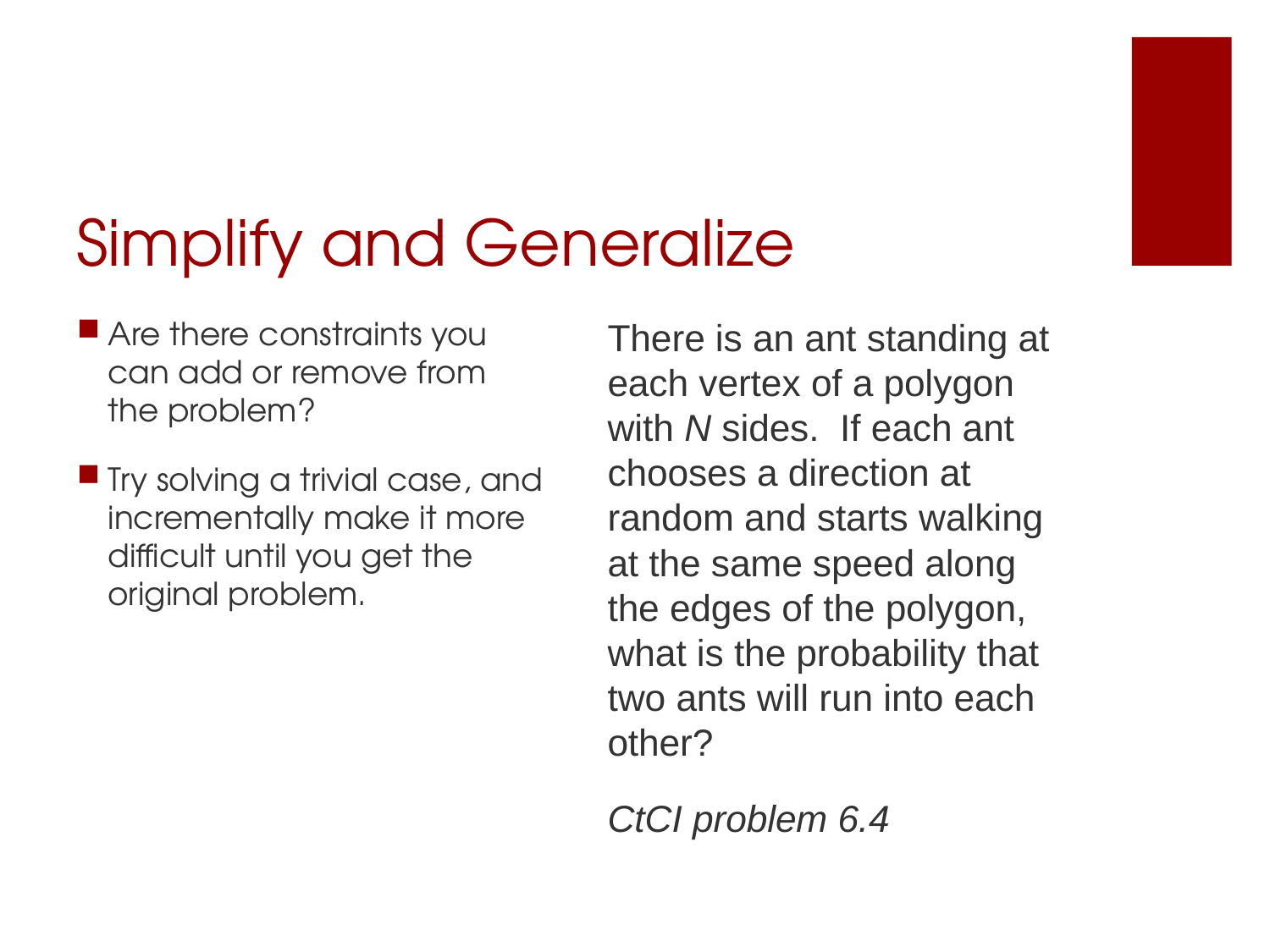

# Simplify and Generalize
Are there constraints you can add or remove from the problem?
Try solving a trivial case, and incrementally make it more difficult until you get the original problem.
There is an ant standing at each vertex of a polygon with N sides.  If each ant chooses a direction at random and starts walking at the same speed along the edges of the polygon, what is the probability that two ants will run into each other?
CtCI problem 6.4